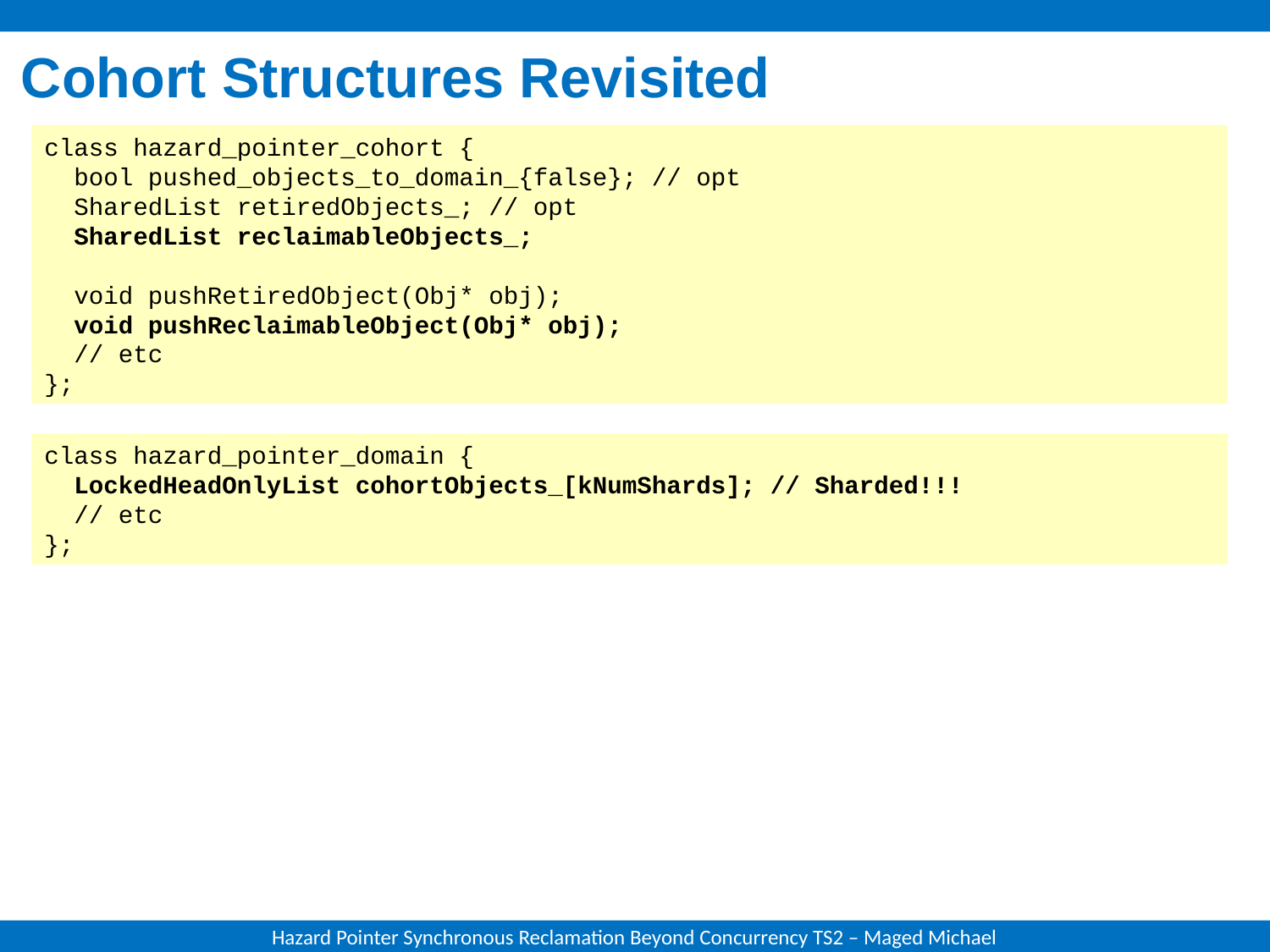

# Cohort Structures Revisited
class hazard_pointer_cohort {
  bool pushed_objects_to_domain_{false}; // opt
  SharedList retiredObjects_; // opt
  SharedList reclaimableObjects_;

  void pushRetiredObject(Obj* obj);
  void pushReclaimableObject(Obj* obj);
  // etc
};
class hazard_pointer_domain {
  LockedHeadOnlyList cohortObjects_[kNumShards]; // Sharded!!!
  // etc
};
Hazard Pointer Synchronous Reclamation Beyond Concurrency TS2 – Maged Michael
24